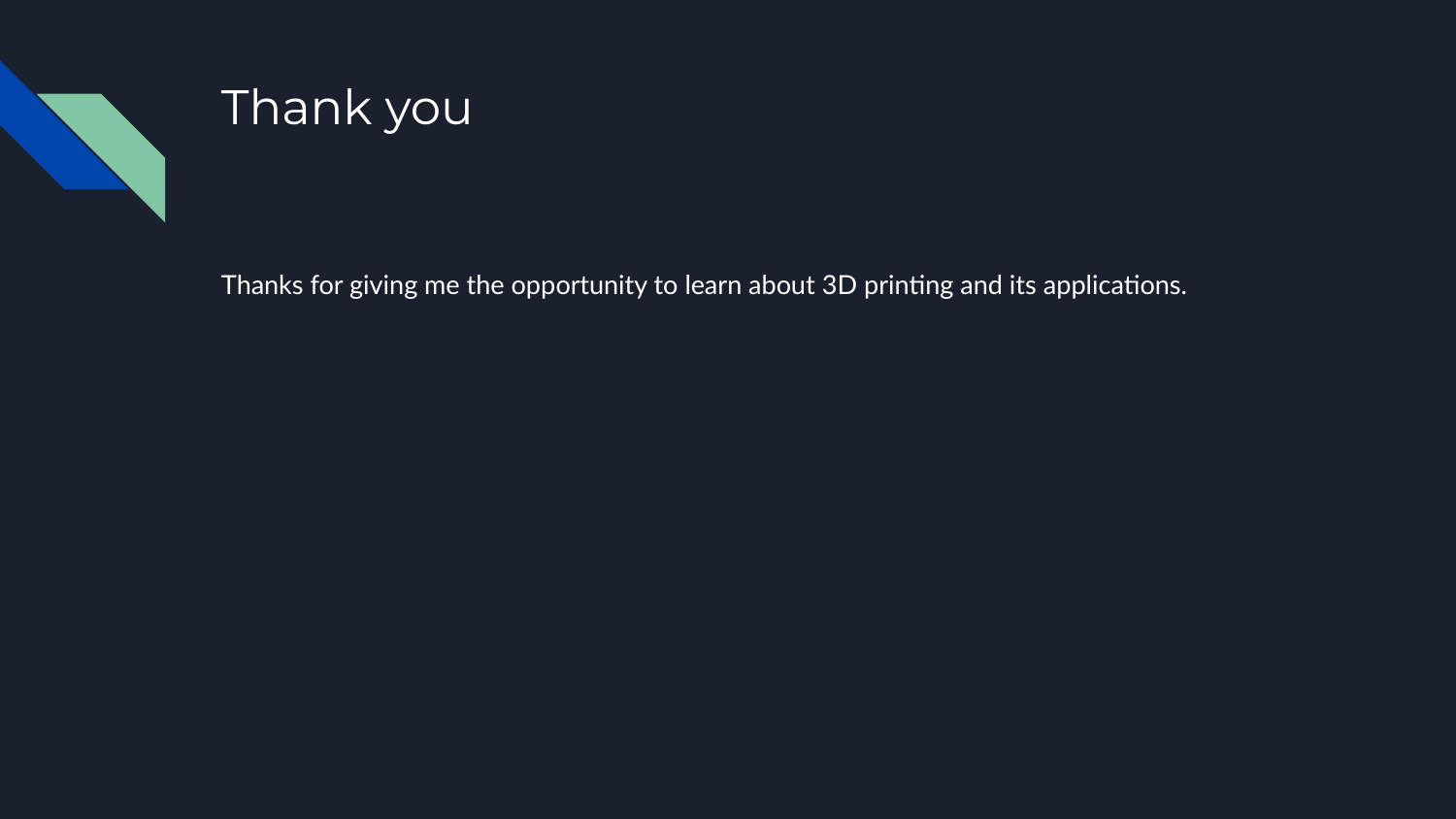

# Thank you
Thanks for giving me the opportunity to learn about 3D printing and its applications.